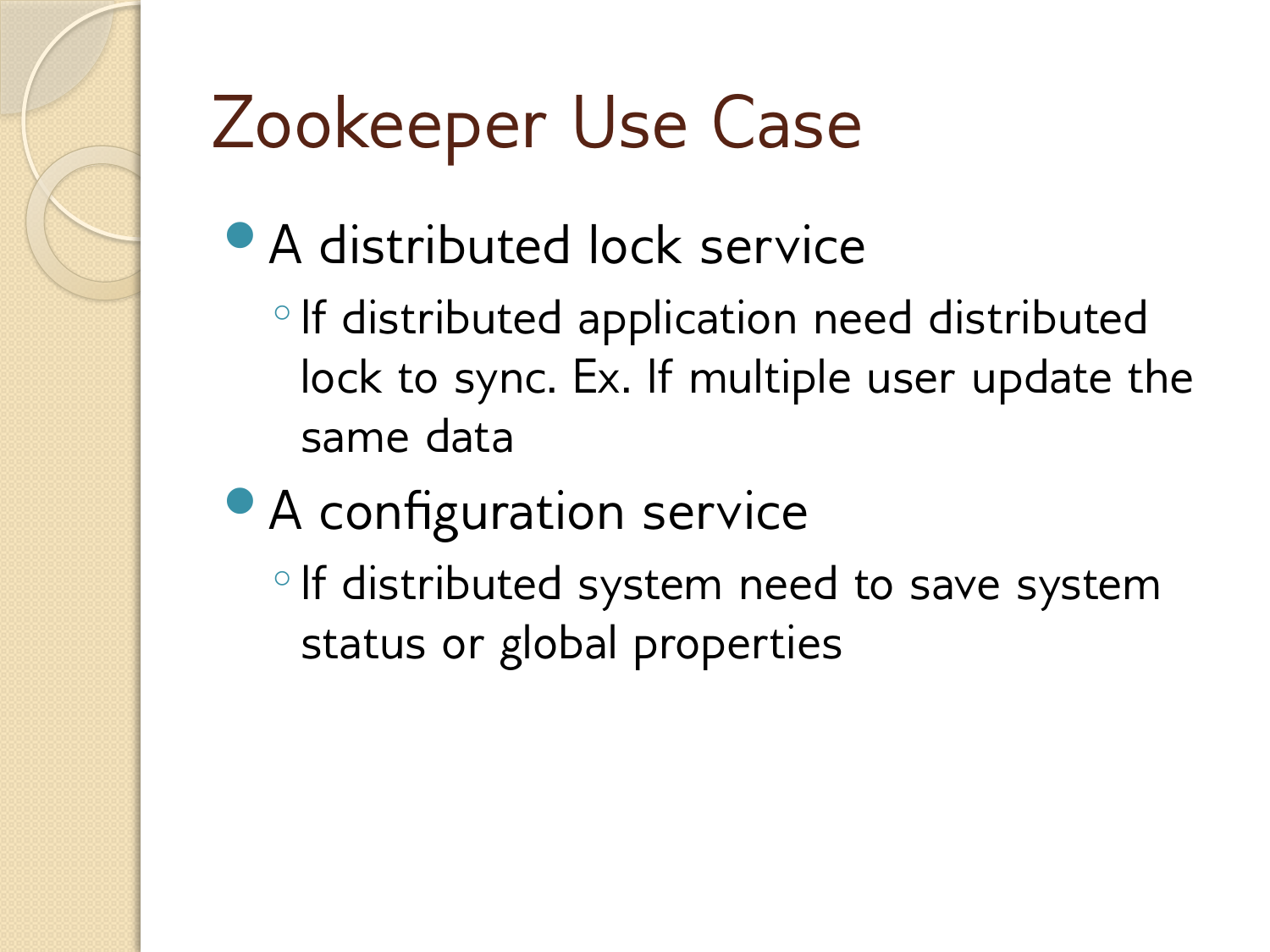

# Zookeeper Use Case
A distributed lock service
If distributed application need distributed lock to sync. Ex. If multiple user update the same data
A configuration service
If distributed system need to save system status or global properties